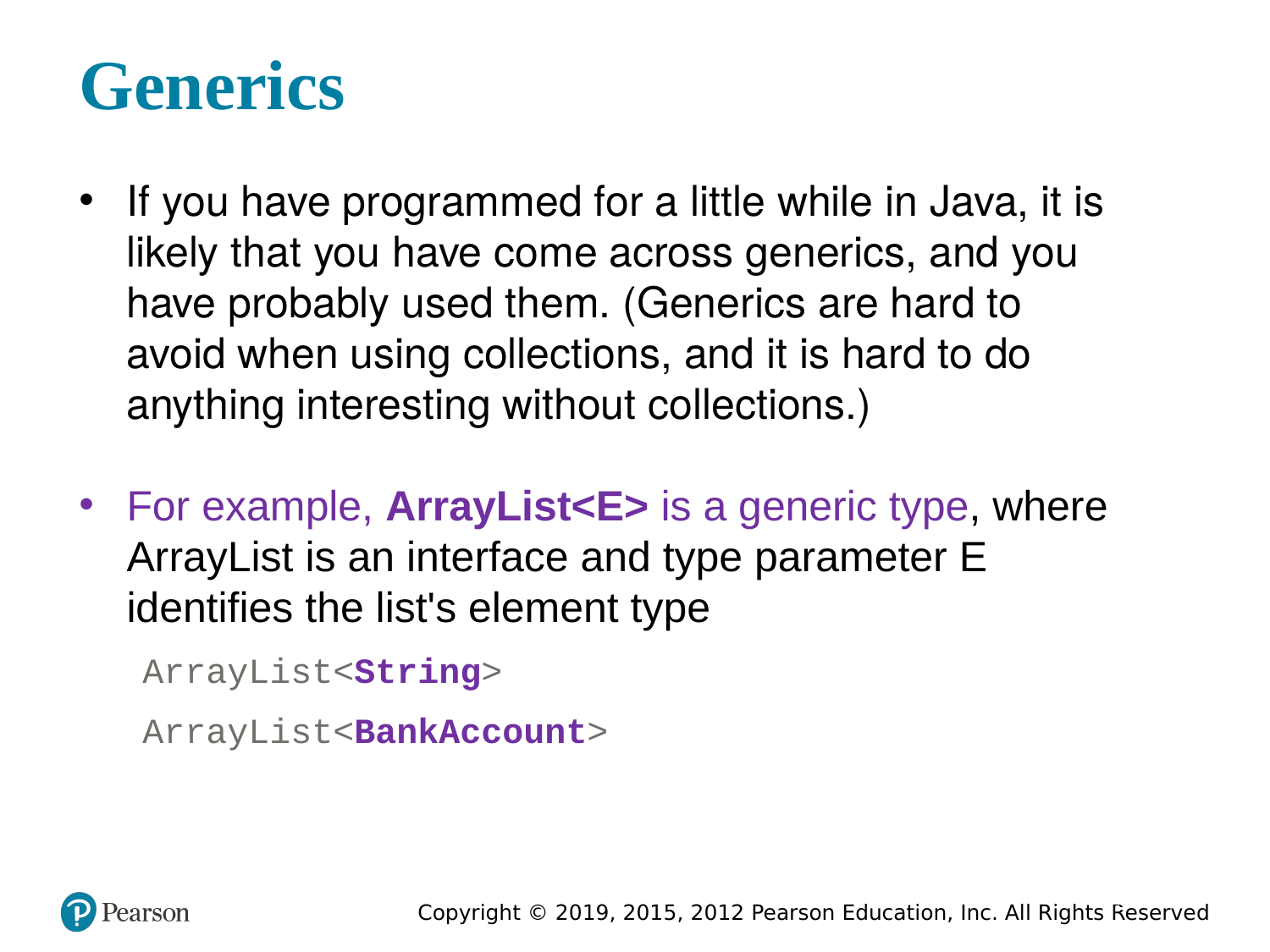

Generics
If you have programmed for a little while in Java, it is likely that you have come across generics, and you have probably used them. (Generics are hard to avoid when using collections, and it is hard to do anything interesting without collections.)

For example, ArrayList<E> is a generic type, where ArrayList is an interface and type parameter E identifies the list's element type
ArrayList<String>
ArrayList<BankAccount>
5